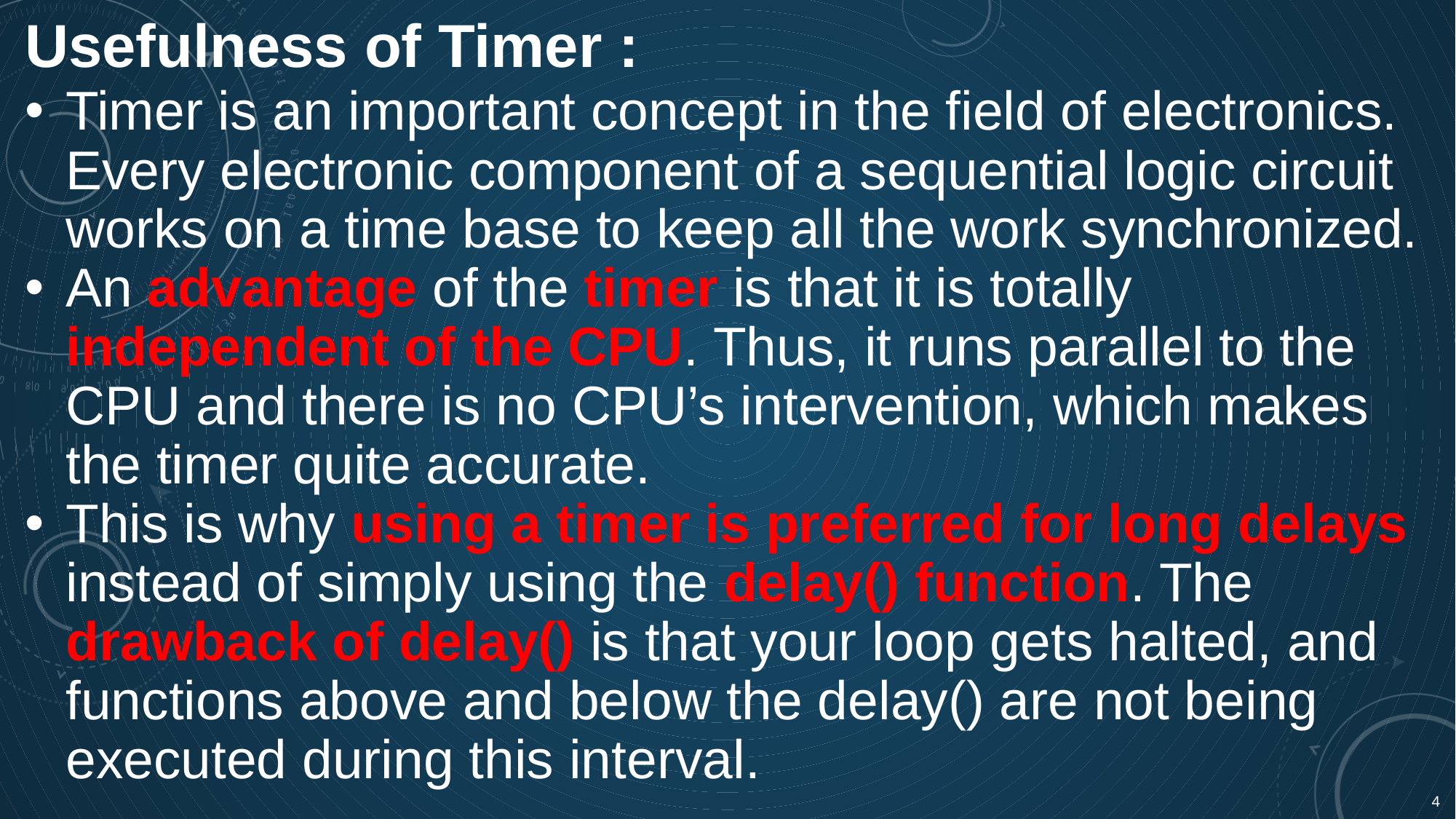

# Usefulness of Timer :
Timer is an important concept in the field of electronics. Every electronic component of a sequential logic circuit works on a time base to keep all the work synchronized.
An advantage of the timer is that it is totally independent of the CPU. Thus, it runs parallel to the CPU and there is no CPU’s intervention, which makes the timer quite accurate.
This is why using a timer is preferred for long delays instead of simply using the delay() function. The drawback of delay() is that your loop gets halted, and functions above and below the delay() are not being executed during this interval.

4